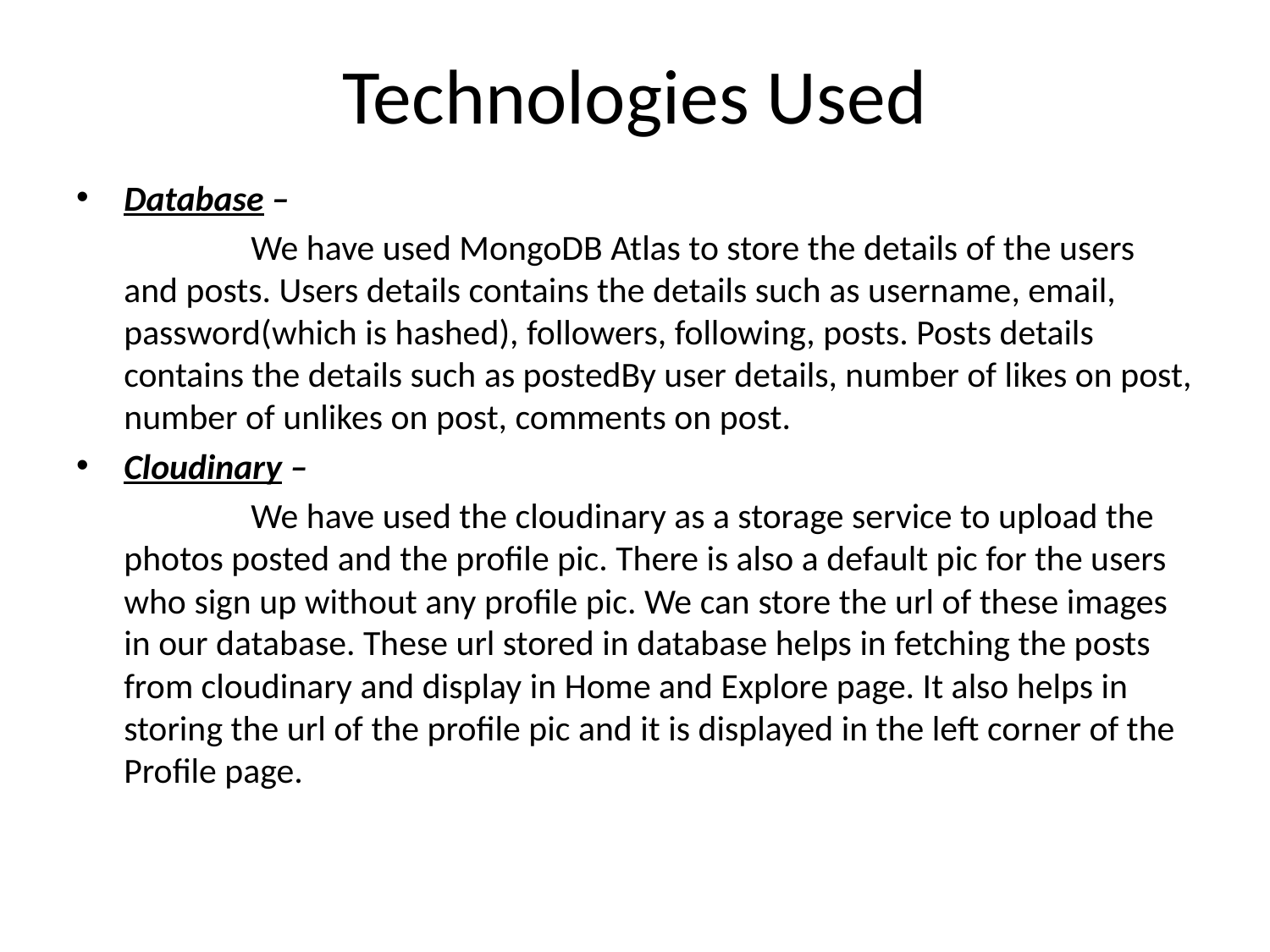

# Technologies Used
Database –
		We have used MongoDB Atlas to store the details of the users and posts. Users details contains the details such as username, email, password(which is hashed), followers, following, posts. Posts details contains the details such as postedBy user details, number of likes on post, number of unlikes on post, comments on post.
Cloudinary –
		We have used the cloudinary as a storage service to upload the photos posted and the profile pic. There is also a default pic for the users who sign up without any profile pic. We can store the url of these images in our database. These url stored in database helps in fetching the posts from cloudinary and display in Home and Explore page. It also helps in storing the url of the profile pic and it is displayed in the left corner of the Profile page.